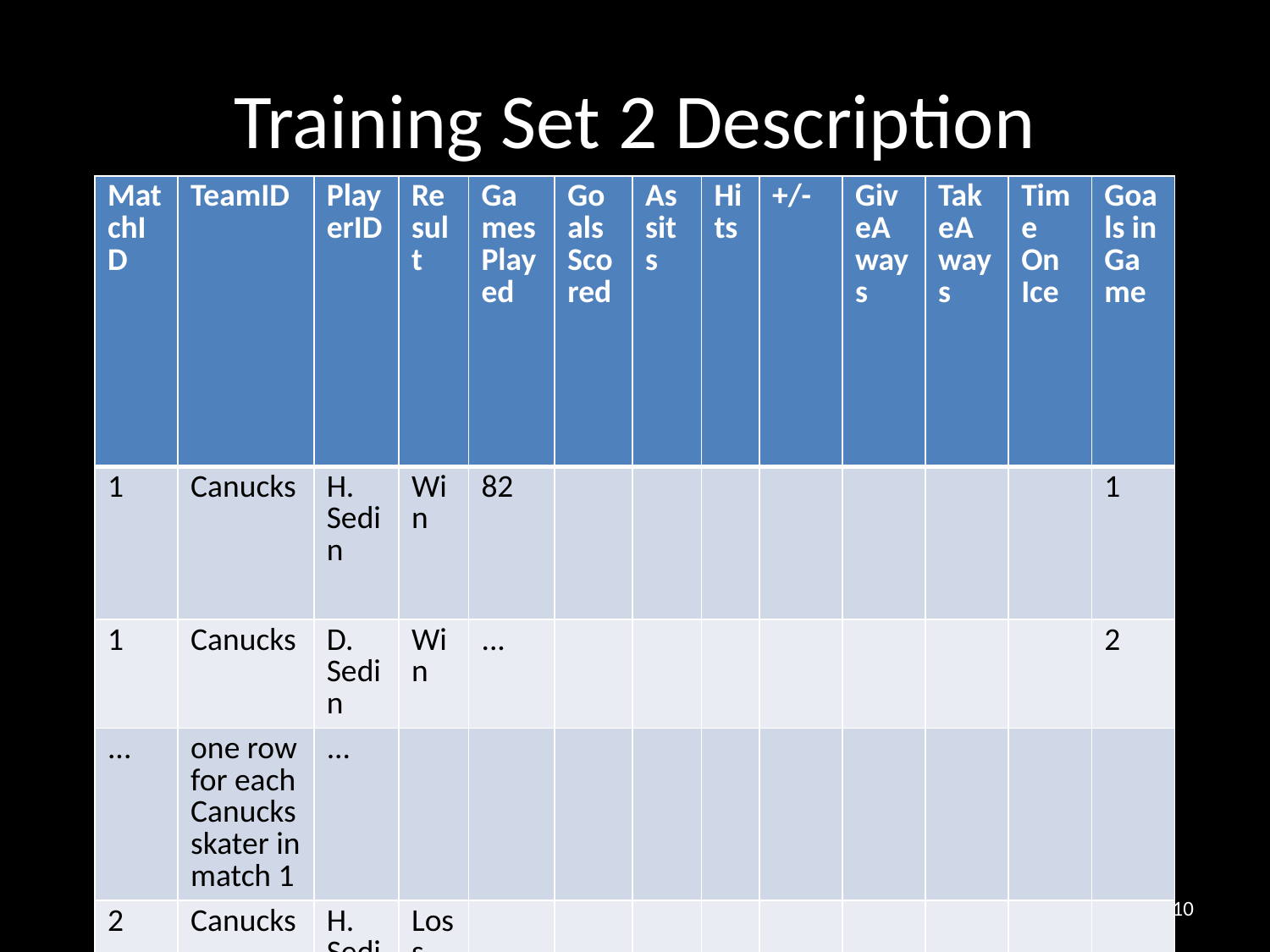

# Training Set 2 Description
| MatchID | TeamID | PlayerID | Result | Games Played | Goals Scored | Assits | Hits | +/- | GiveAways | TakeAways | Time On Ice | Goals in Game |
| --- | --- | --- | --- | --- | --- | --- | --- | --- | --- | --- | --- | --- |
| 1 | Canucks | H. Sedin | Win | 82 |  |  |  |  |  |  |  | 1 |
| 1 | Canucks | D. Sedin | Win | ... |  |  |  |  |  |  |  | 2 |
| ... | one row for each Canucks skater in match 1 | ... |  |  |  |  |  |  |  |  |  |  |
| 2 | Canucks | H. Sedin | Loss |  |  |  |  |  |  |  |  |  |
10